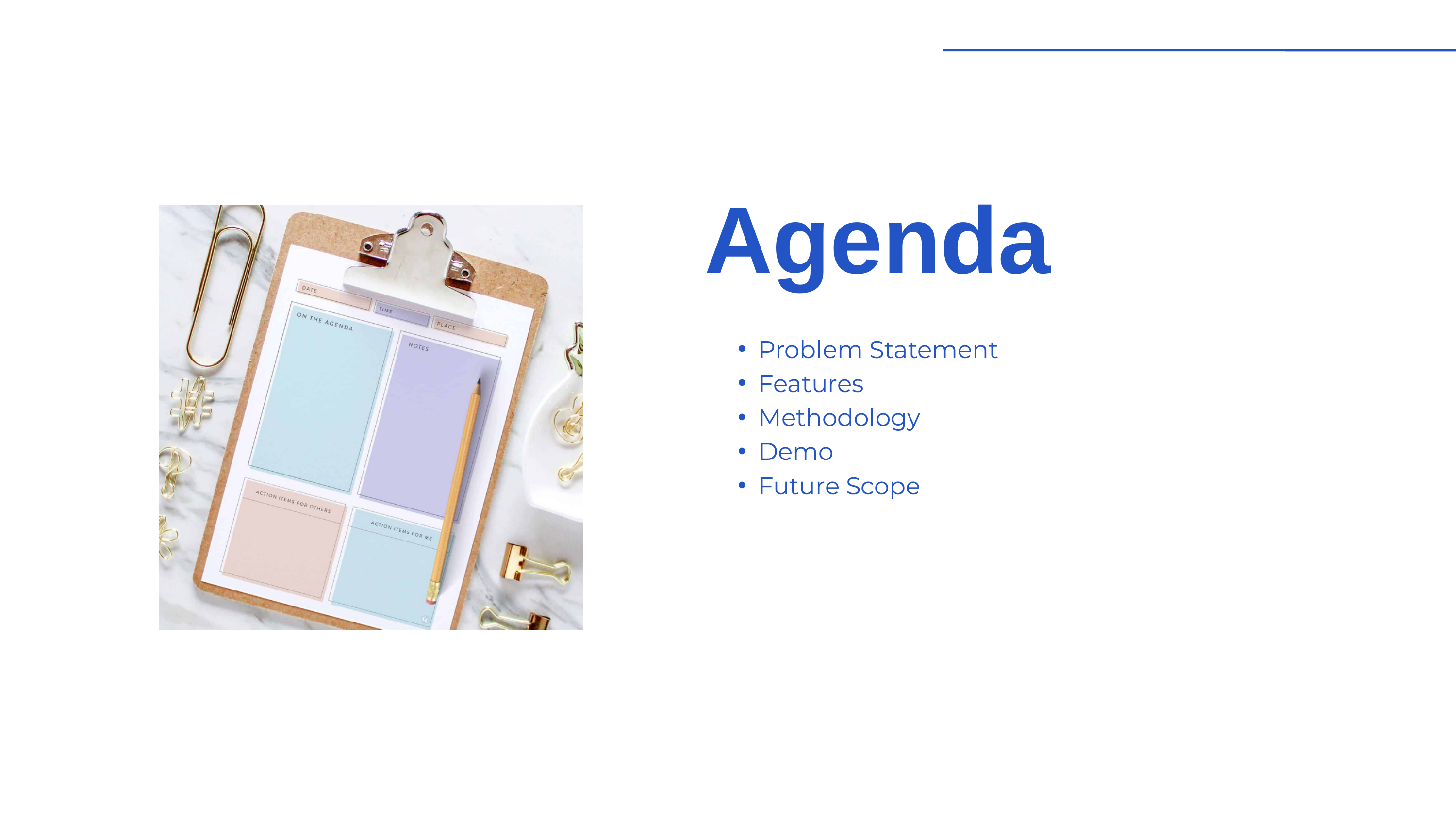

Agenda

Problem Statement
Features
Methodology
Demo
Future Scope